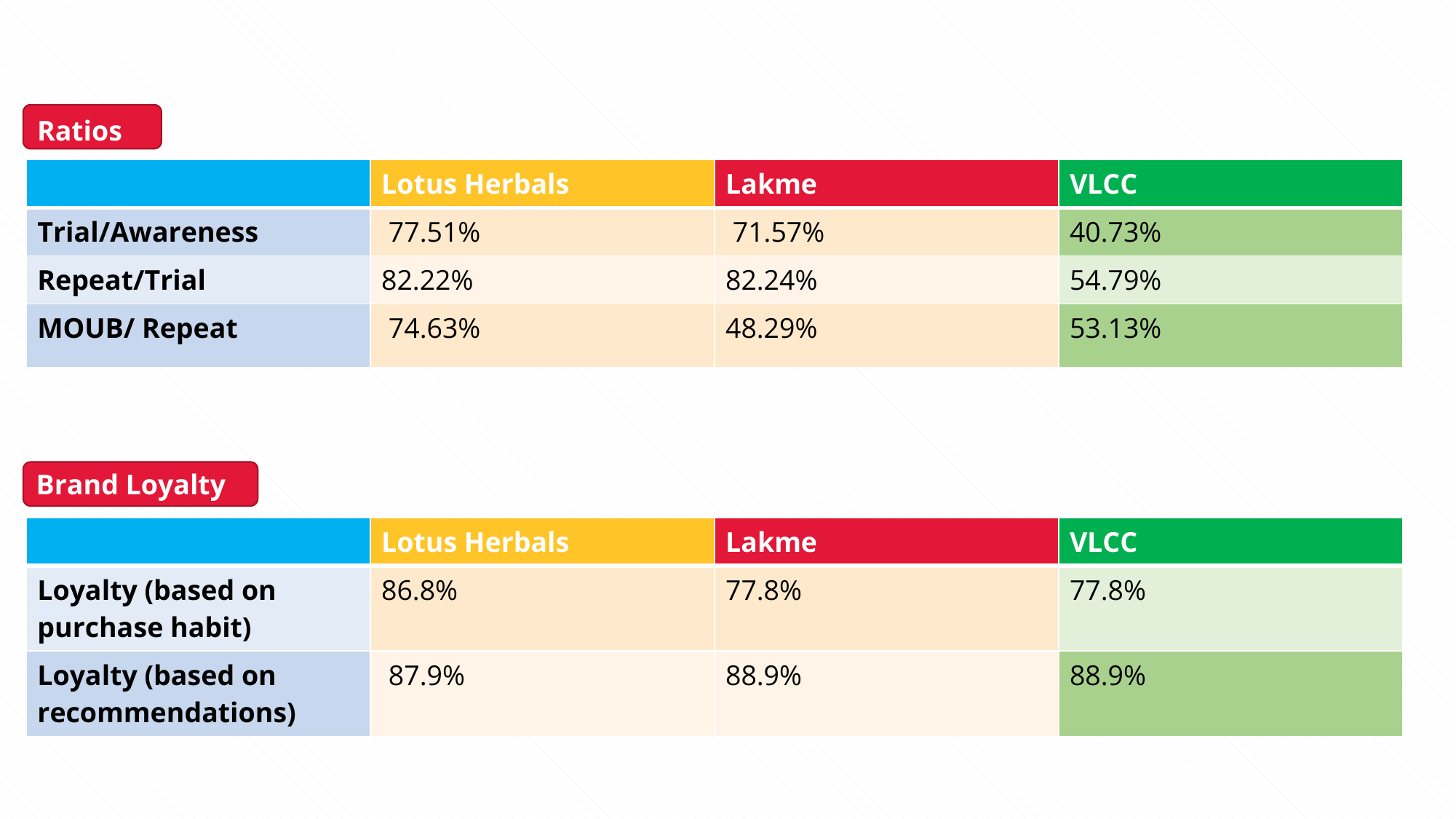

Ratios

|  | Lotus Herbals | Lakme | VLCC |
| --- | --- | --- | --- |
| Trial/Awareness | 77.51% | 71.57% | 40.73% |
| Repeat/Trial | 82.22% | 82.24% | 54.79% |
| MOUB/ Repeat | 74.63% | 48.29% | 53.13% |
Brand Loyalty
|  | Lotus Herbals | Lakme | VLCC |
| --- | --- | --- | --- |
| Loyalty (based on purchase habit) | 86.8% | 77.8% | 77.8% |
| Loyalty (based on recommendations) | 87.9% | 88.9% | 88.9% |